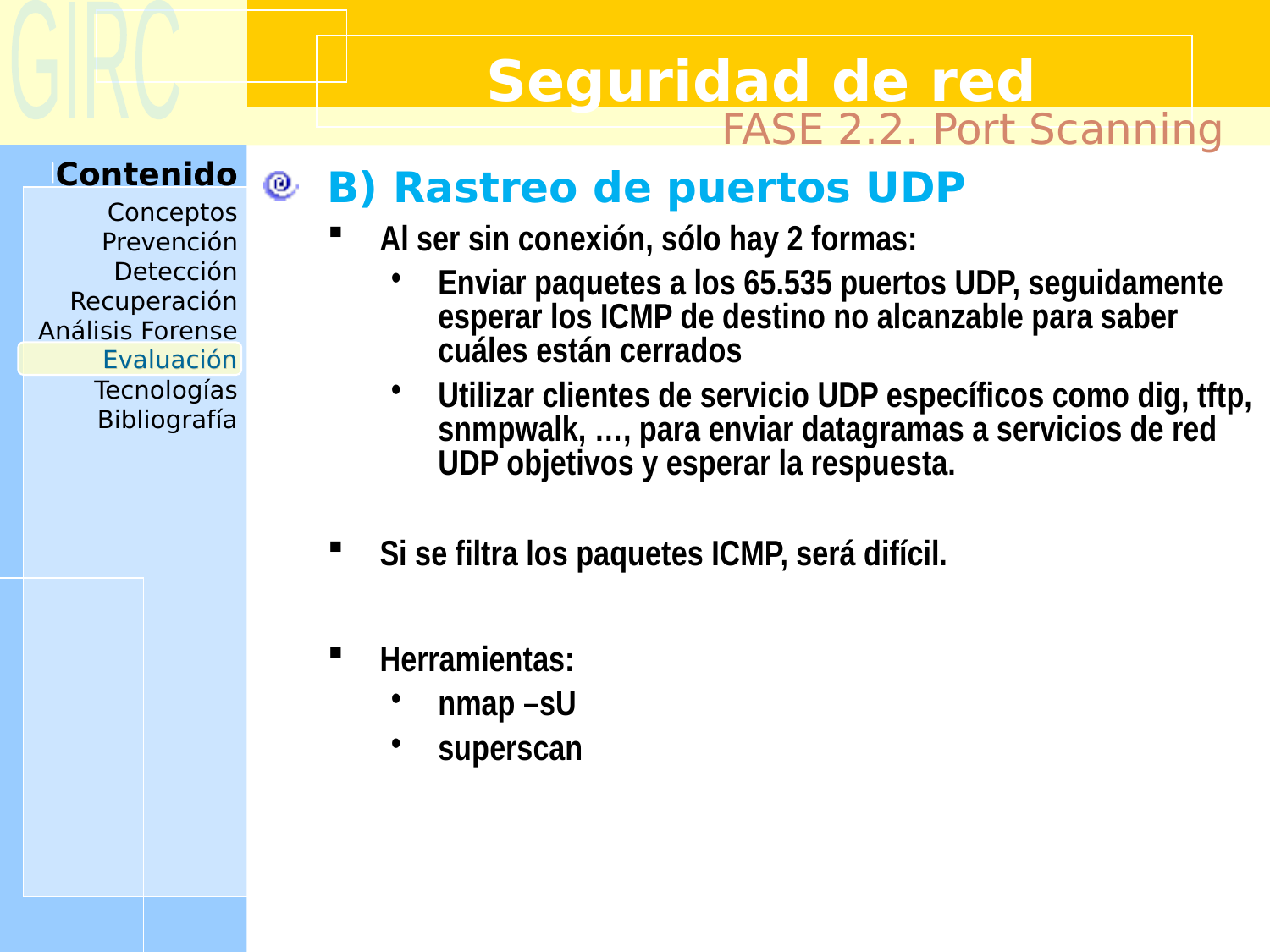

Seguridad de red
FASE 2.2. Port Scanning
B) Rastreo de puertos UDP
Al ser sin conexión, sólo hay 2 formas:
Enviar paquetes a los 65.535 puertos UDP, seguidamente esperar los ICMP de destino no alcanzable para saber cuáles están cerrados
Utilizar clientes de servicio UDP específicos como dig, tftp, snmpwalk, …, para enviar datagramas a servicios de red UDP objetivos y esperar la respuesta.

Si se filtra los paquetes ICMP, será difícil.

Herramientas:
nmap –sU
superscan

Evaluación